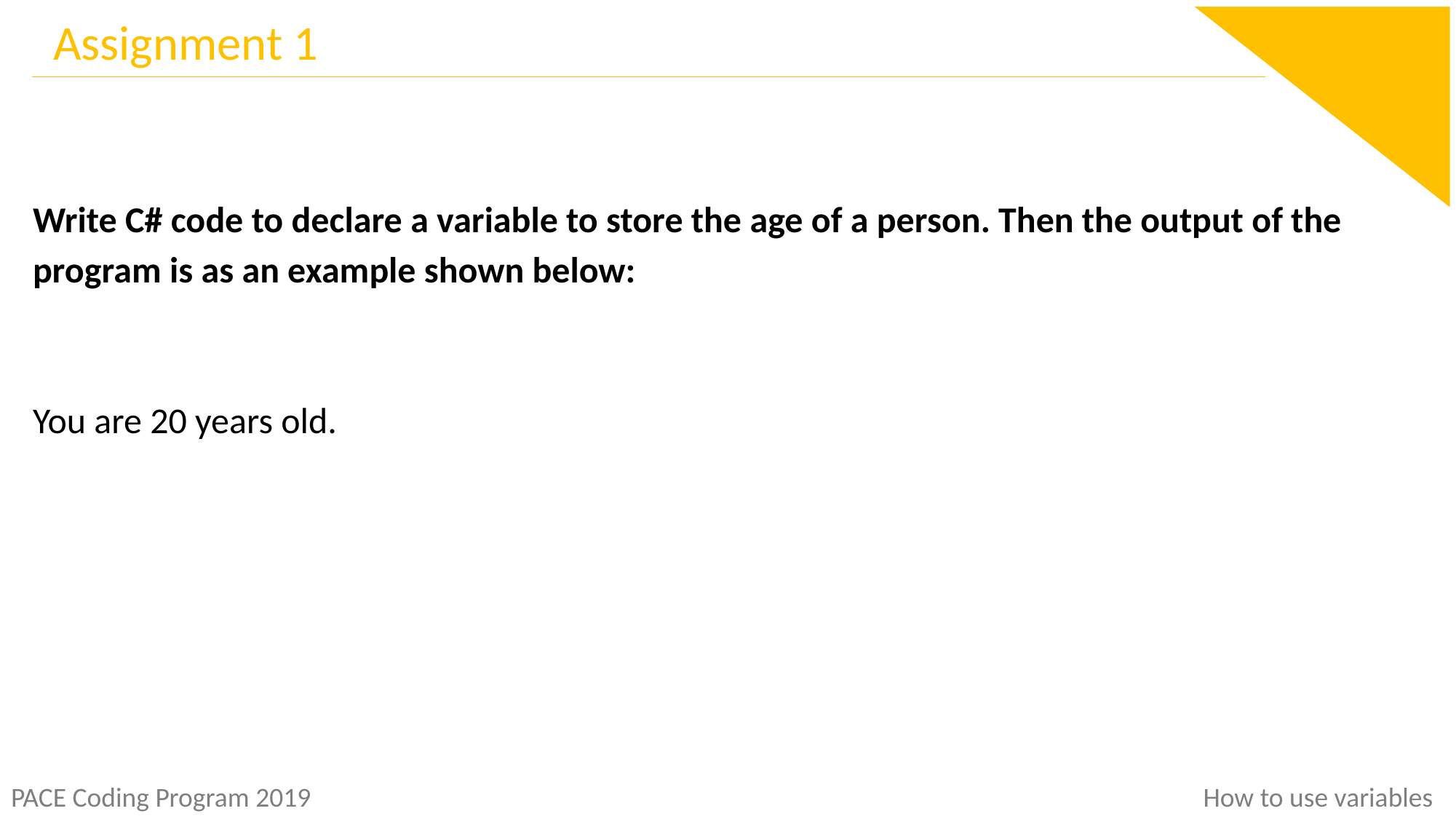

Assignment 1
Write C# code to declare a variable to store the age of a person. Then the output of the program is as an example shown below:

You are 20 years old.

How to use variables
PACE Coding Program 2019